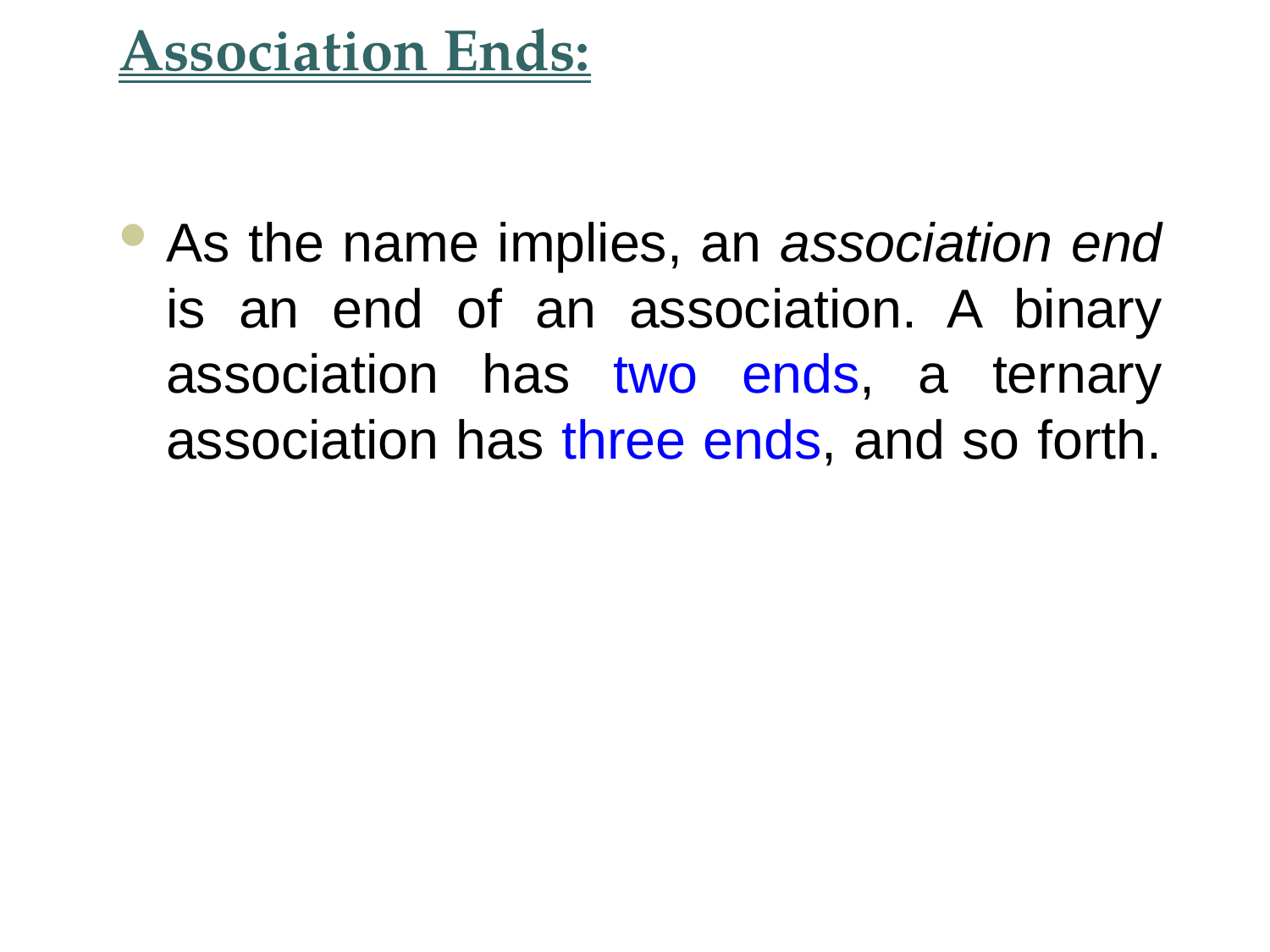

# Association Ends:
As the name implies, an association end is an end of an association. A binary association has two ends, a ternary association has three ends, and so forth.